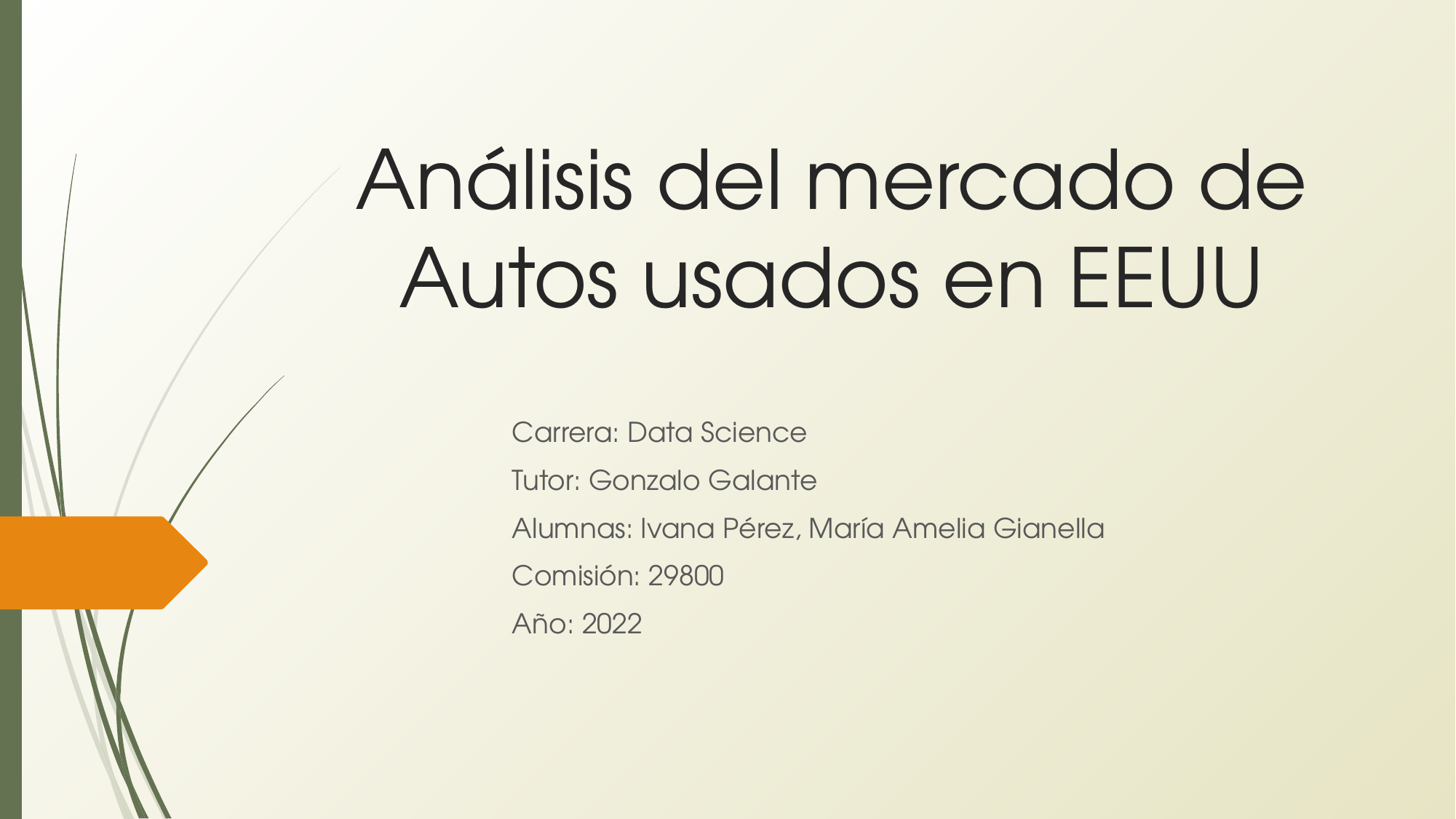

# Análisis del mercado de Autos usados en EEUU
Carrera: Data Science
Tutor: Gonzalo Galante
Alumnas: Ivana Pérez, María Amelia Gianella
Comisión: 29800
Año: 2022